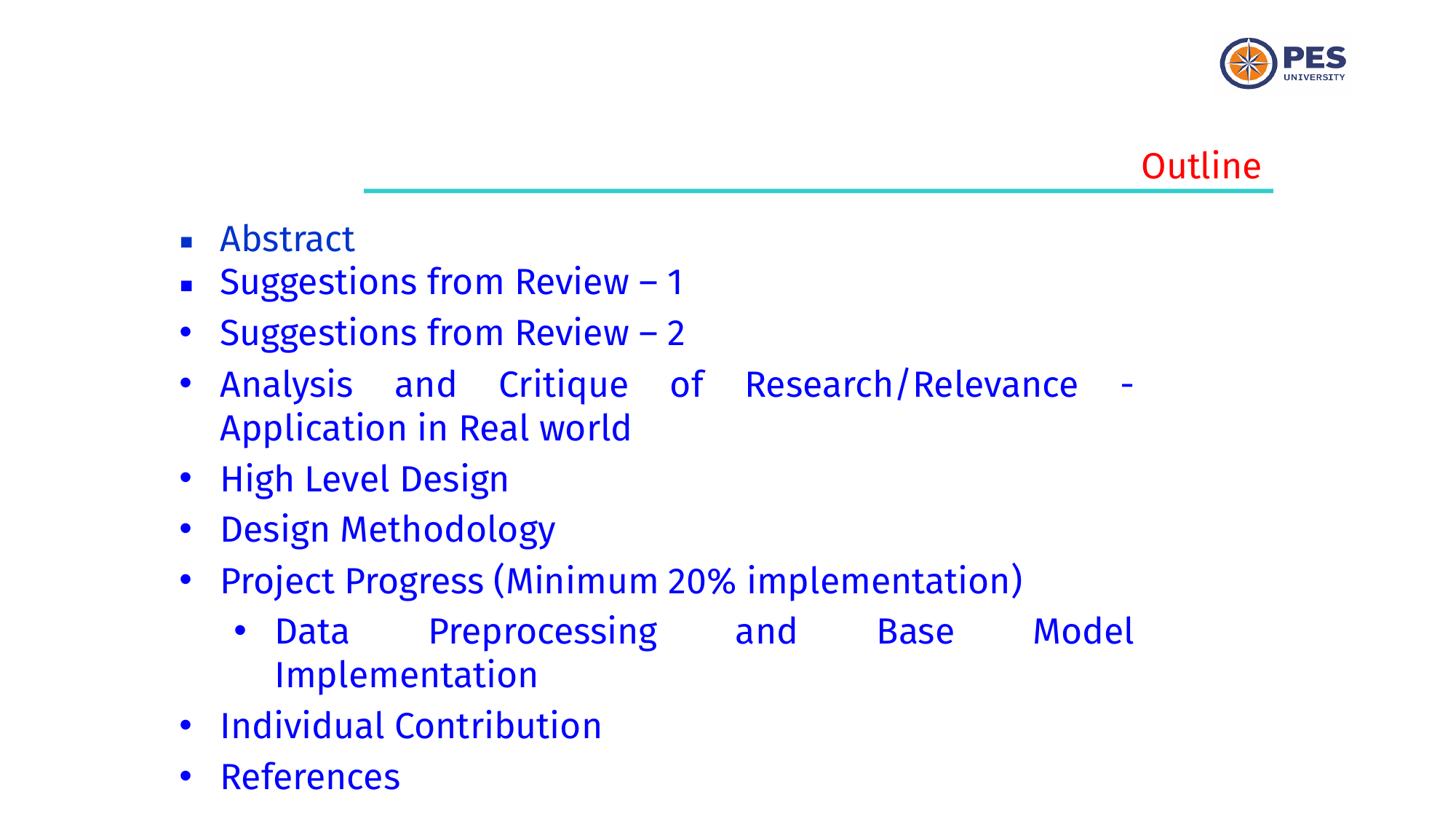

Outline

Abstract
Suggestions from Review – 1
Suggestions from Review – 2
Analysis and Critique of Research/Relevance -Application in Real world
High Level Design
Design Methodology
Project Progress (Minimum 20% implementation)
Data Preprocessing and Base Model Implementation
Individual Contribution
References